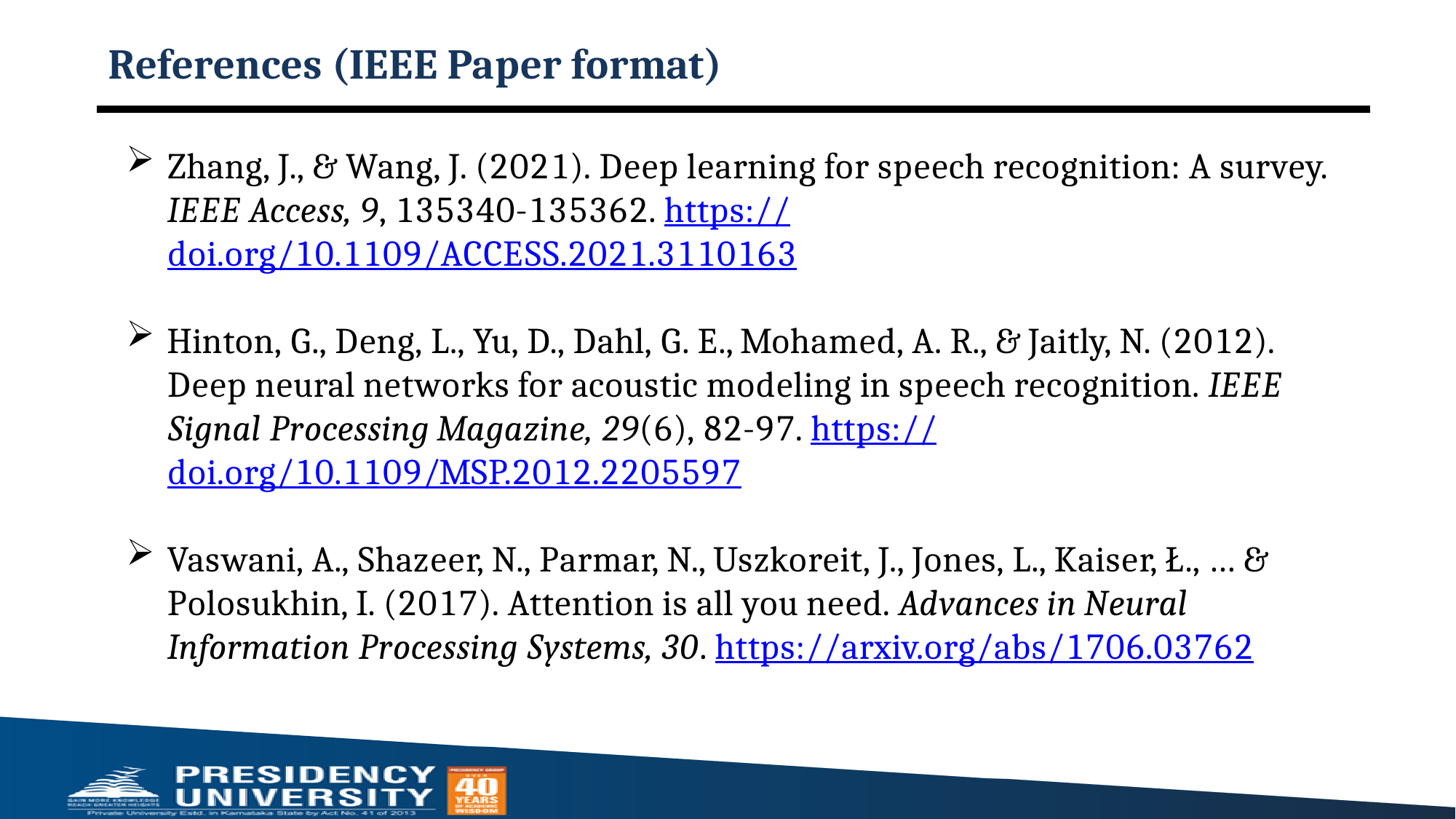

# References (IEEE Paper format)
Zhang, J., & Wang, J. (2021). Deep learning for speech recognition: A survey. IEEE Access, 9, 135340-135362. https://doi.org/10.1109/ACCESS.2021.3110163

Hinton, G., Deng, L., Yu, D., Dahl, G. E., Mohamed, A. R., & Jaitly, N. (2012). Deep neural networks for acoustic modeling in speech recognition. IEEE Signal Processing Magazine, 29(6), 82-97. https://doi.org/10.1109/MSP.2012.2205597

Vaswani, A., Shazeer, N., Parmar, N., Uszkoreit, J., Jones, L., Kaiser, Ł., … & Polosukhin, I. (2017). Attention is all you need. Advances in Neural Information Processing Systems, 30. https://arxiv.org/abs/1706.03762